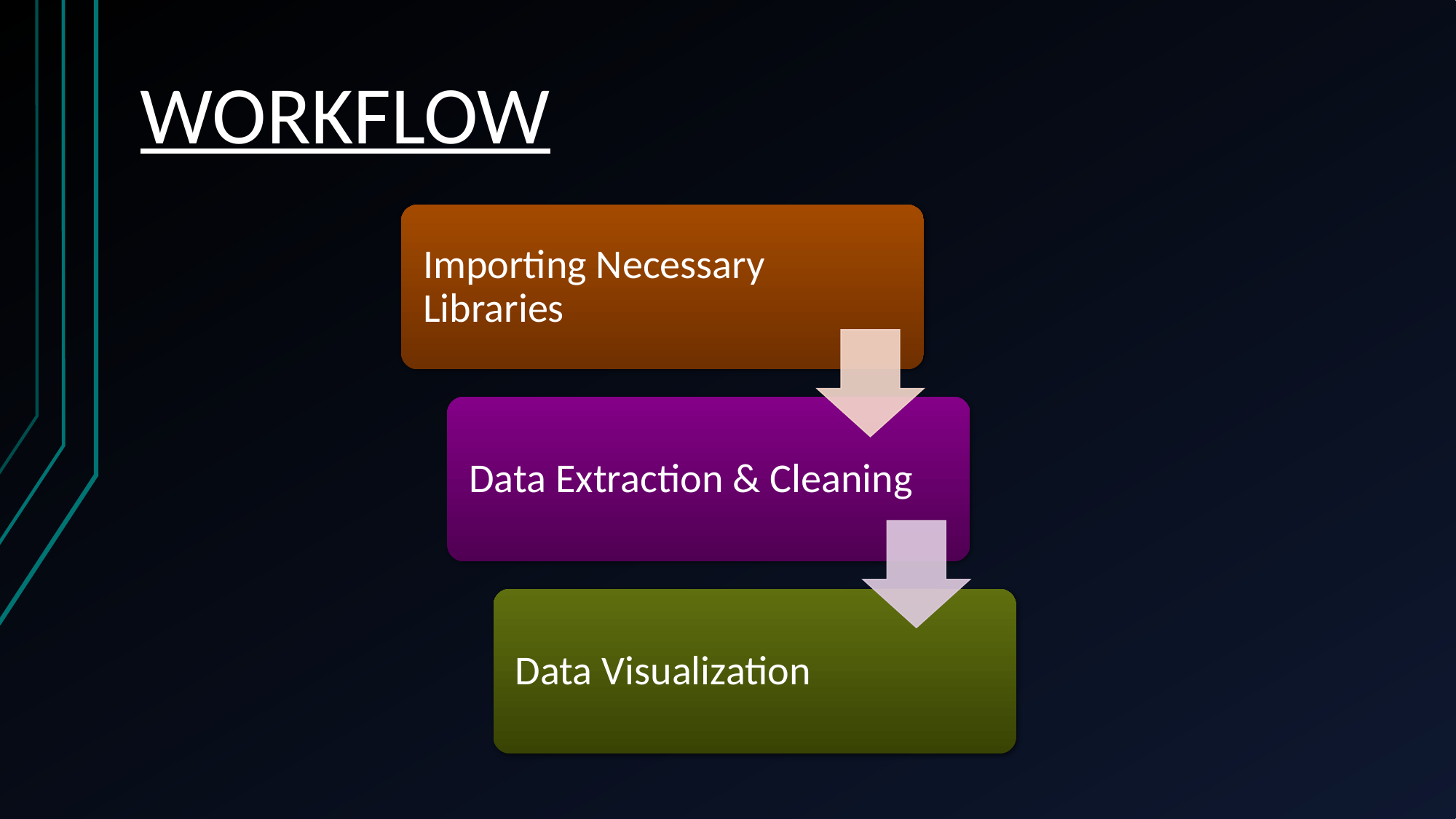

# WORKFLOW
Importing Necessary Libraries
Data Extraction & Cleaning
Data Visualization